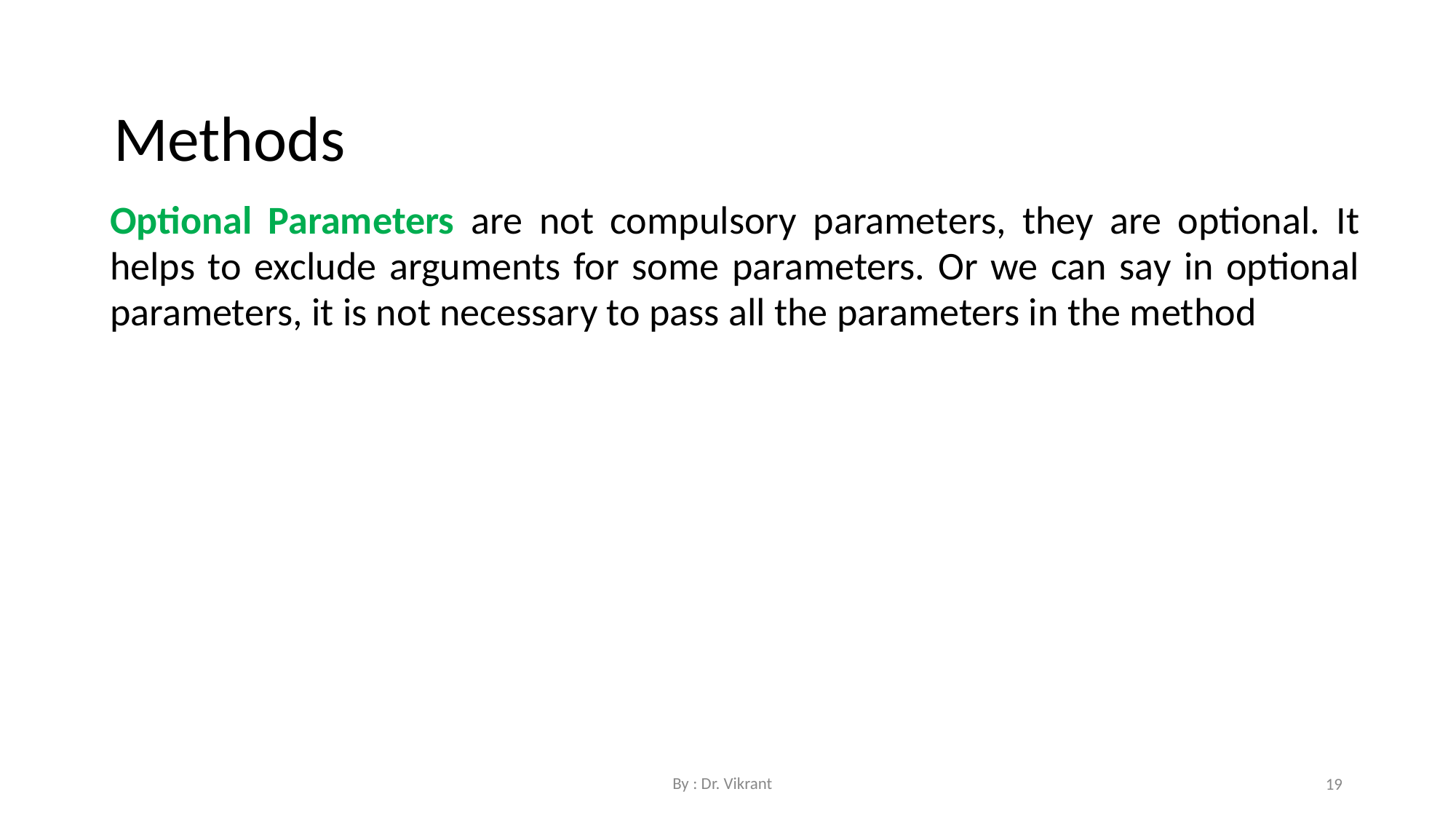

Methods
Optional Parameters are not compulsory parameters, they are optional. It helps to exclude arguments for some parameters. Or we can say in optional parameters, it is not necessary to pass all the parameters in the method
By : Dr. Vikrant
19